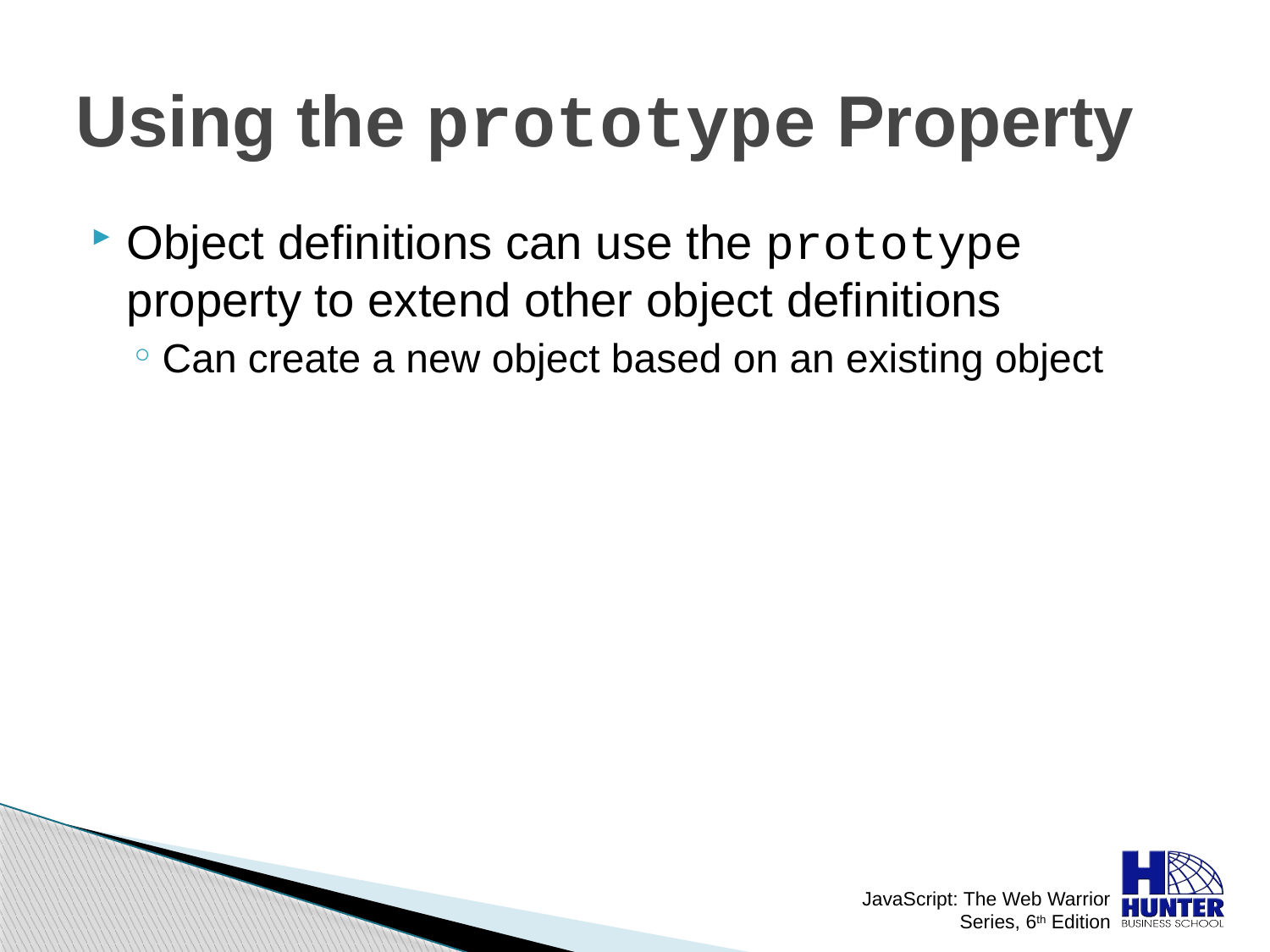

# Using the prototype Property
Object definitions can use the prototype property to extend other object definitions
Can create a new object based on an existing object